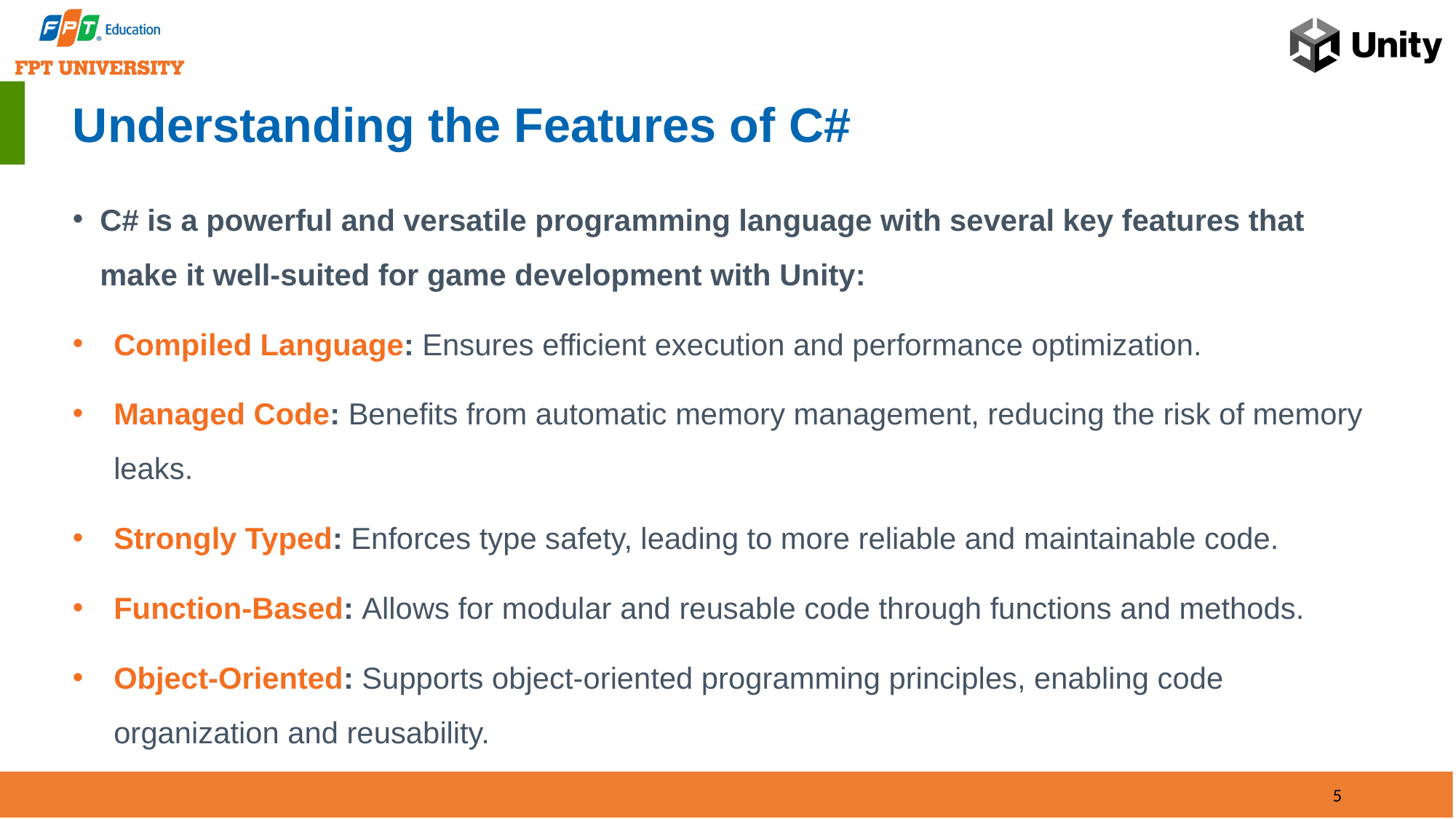

# Understanding the Features of C#
C# is a powerful and versatile programming language with several key features that make it well-suited for game development with Unity:
Compiled Language: Ensures efficient execution and performance optimization.
Managed Code: Benefits from automatic memory management, reducing the risk of memory leaks.
Strongly Typed: Enforces type safety, leading to more reliable and maintainable code.
Function-Based: Allows for modular and reusable code through functions and methods.
Object-Oriented: Supports object-oriented programming principles, enabling code organization and reusability.
5